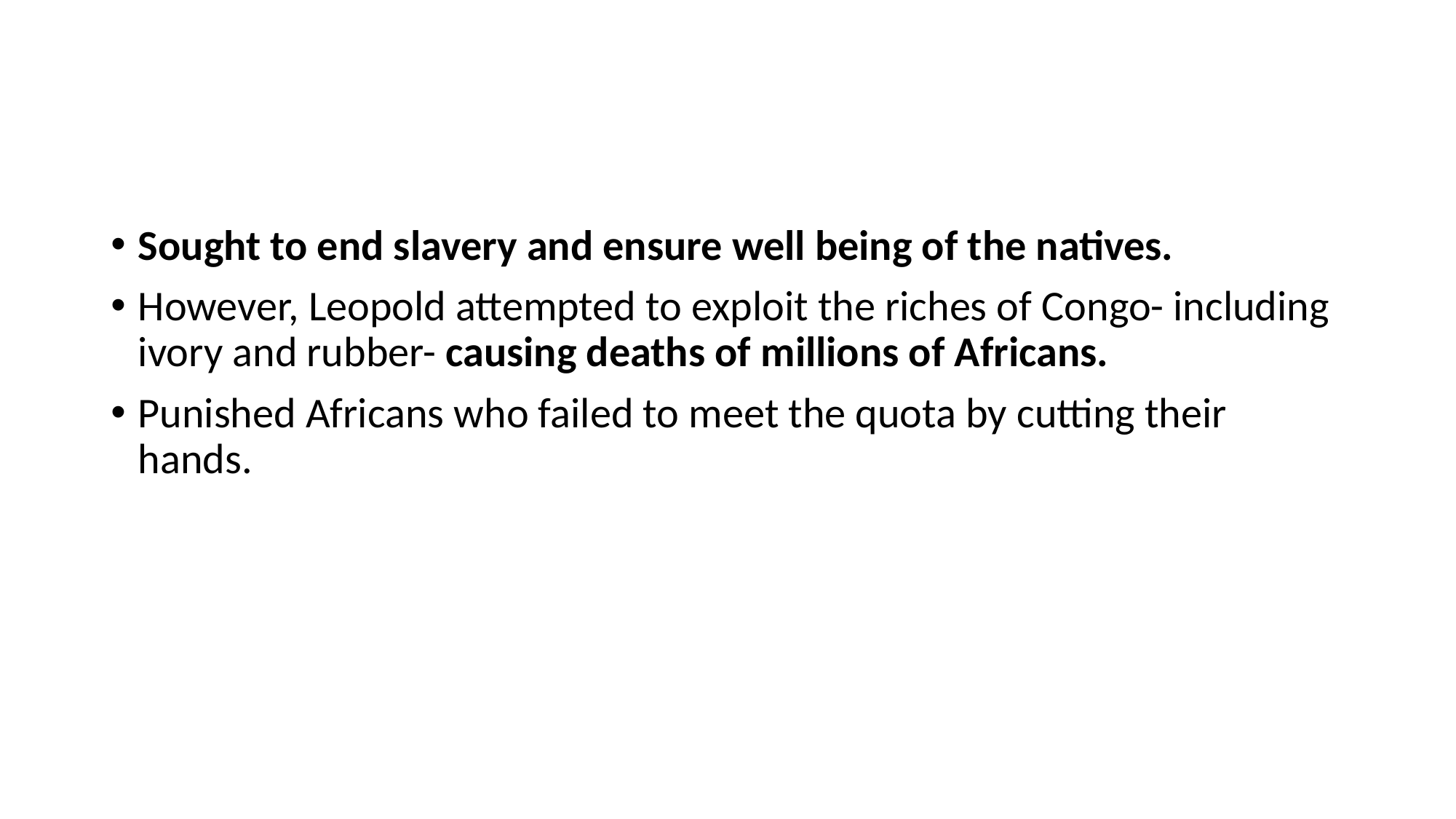

#
Sought to end slavery and ensure well being of the natives.
However, Leopold attempted to exploit the riches of Congo- including ivory and rubber- causing deaths of millions of Africans.
Punished Africans who failed to meet the quota by cutting their hands.